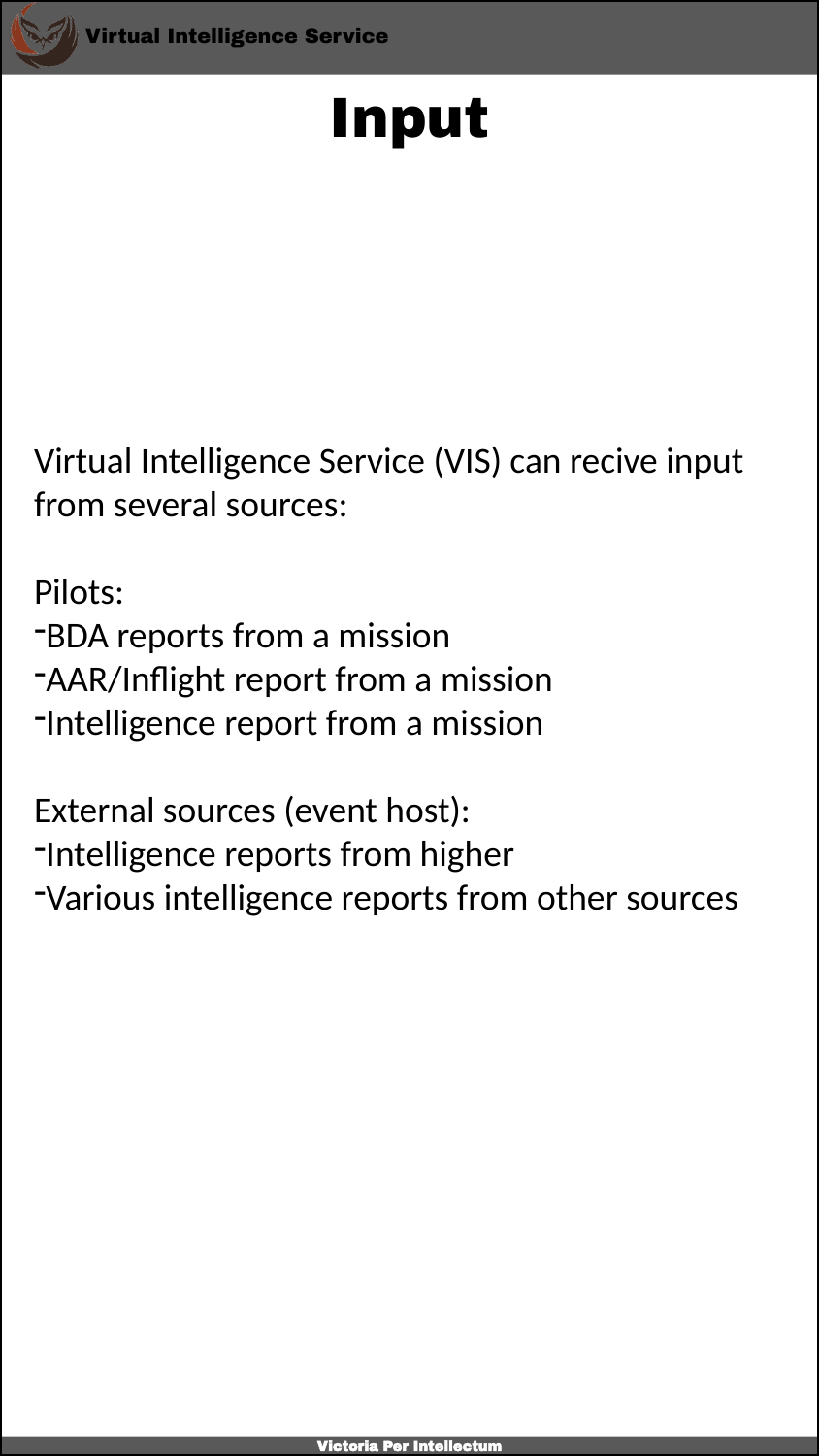

# Input
Virtual Intelligence Service (VIS) can recive input from several sources:

Pilots:
BDA reports from a mission
AAR/Inflight report from a mission
Intelligence report from a mission

External sources (event host):
Intelligence reports from higher
Various intelligence reports from other sources